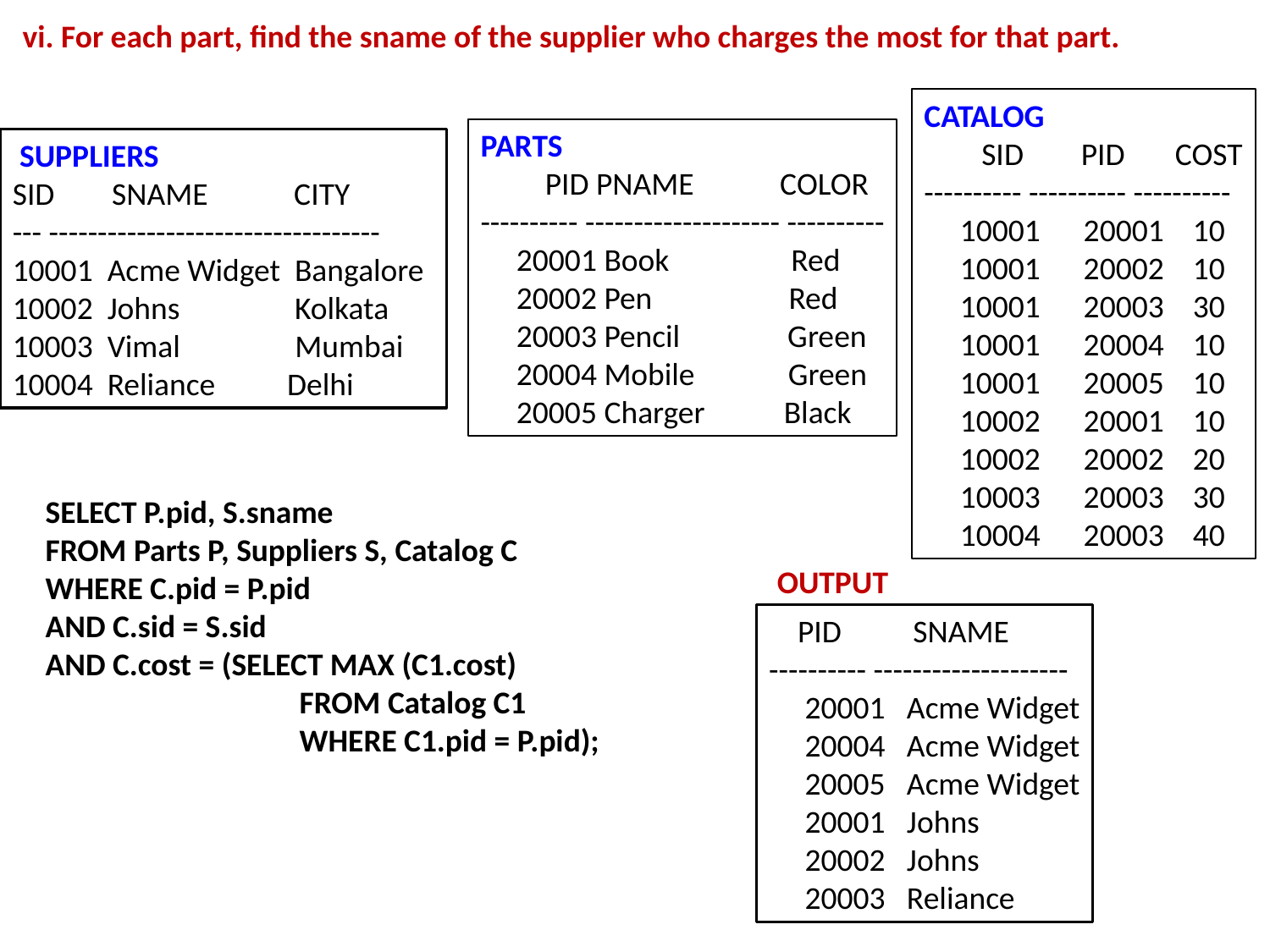

vi. For each part, find the sname of the supplier who charges the most for that part.
CATALOG
        SID        PID       COST
---------- ---------- ----------
     10001      20001    10
     10001      20002    10
     10001      20003    30
     10001      20004    10
     10001      20005    10
     10002      20001    10
     10002      20002    20
     10003      20003    30
     10004      20003    40
PARTS
         PID PNAME            COLOR
---------- -------------------- ----------
     20001 Book                 Red
     20002 Pen                   Red
     20003 Pencil               Green
     20004 Mobile             Green
     20005 Charger           Black
 SUPPLIERS
SID        SNAME            CITY
--- ----------------------------------
10001  Acme Widget  Bangalore
10002  Johns                Kolkata
10003  Vimal                Mumbai
10004  Reliance          Delhi
SELECT P.pid, S.sname
FROM Parts P, Suppliers S, Catalog C
WHERE C.pid = P.pid
AND C.sid = S.sid
AND C.cost = (SELECT MAX (C1.cost)
		FROM Catalog C1
		WHERE C1.pid = P.pid);
OUTPUT
    PID          SNAME
---------- --------------------
     20001   Acme Widget
     20004   Acme Widget
     20005   Acme Widget
     20001   Johns
     20002   Johns
     20003   Reliance